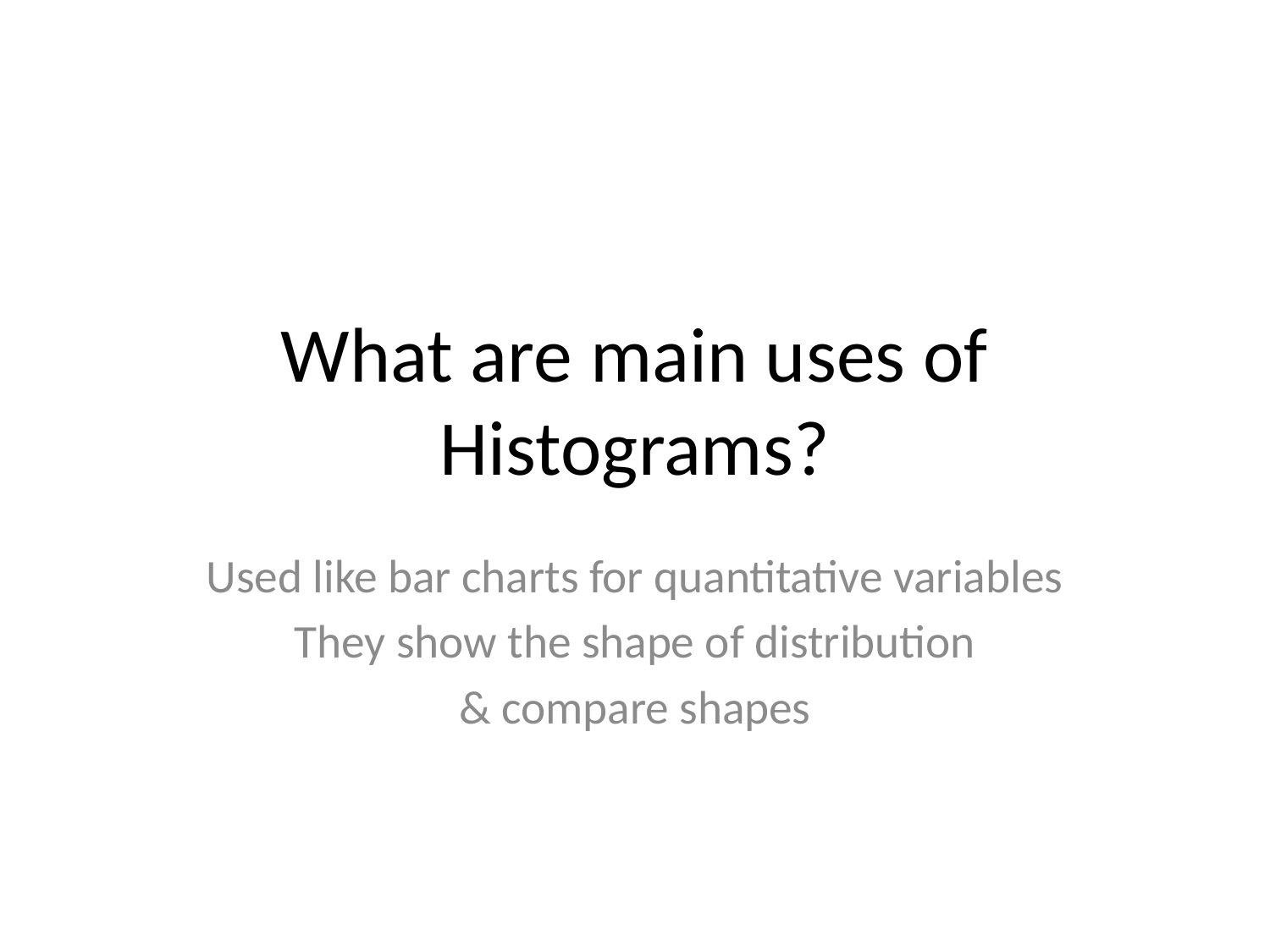

# What are main uses of Histograms?
Used like bar charts for quantitative variables
They show the shape of distribution
& compare shapes